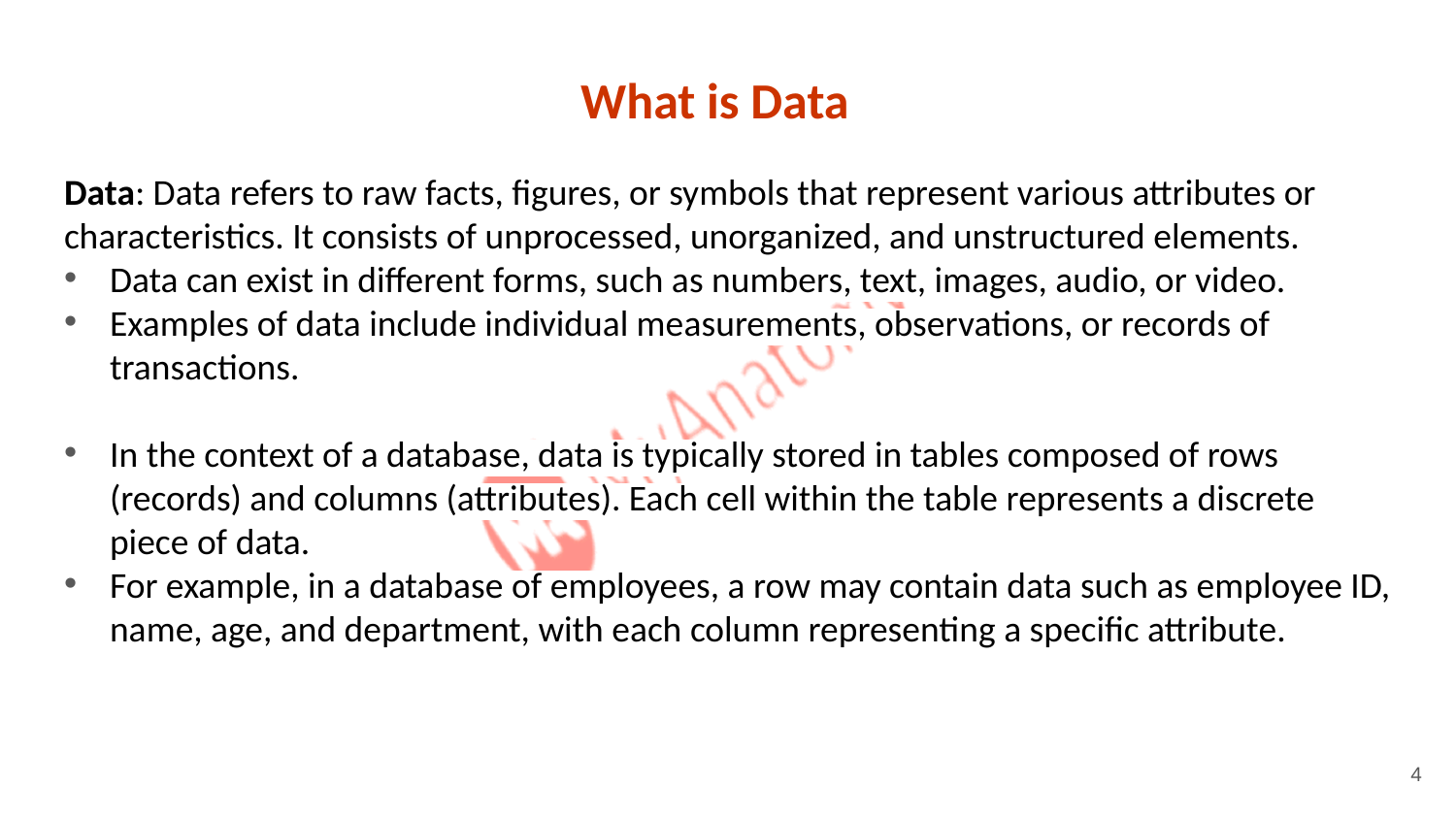

# What is Data
Data: Data refers to raw facts, figures, or symbols that represent various attributes or characteristics. It consists of unprocessed, unorganized, and unstructured elements.
Data can exist in different forms, such as numbers, text, images, audio, or video.
Examples of data include individual measurements, observations, or records of transactions.

In the context of a database, data is typically stored in tables composed of rows (records) and columns (attributes). Each cell within the table represents a discrete piece of data.
For example, in a database of employees, a row may contain data such as employee ID, name, age, and department, with each column representing a specific attribute.

4